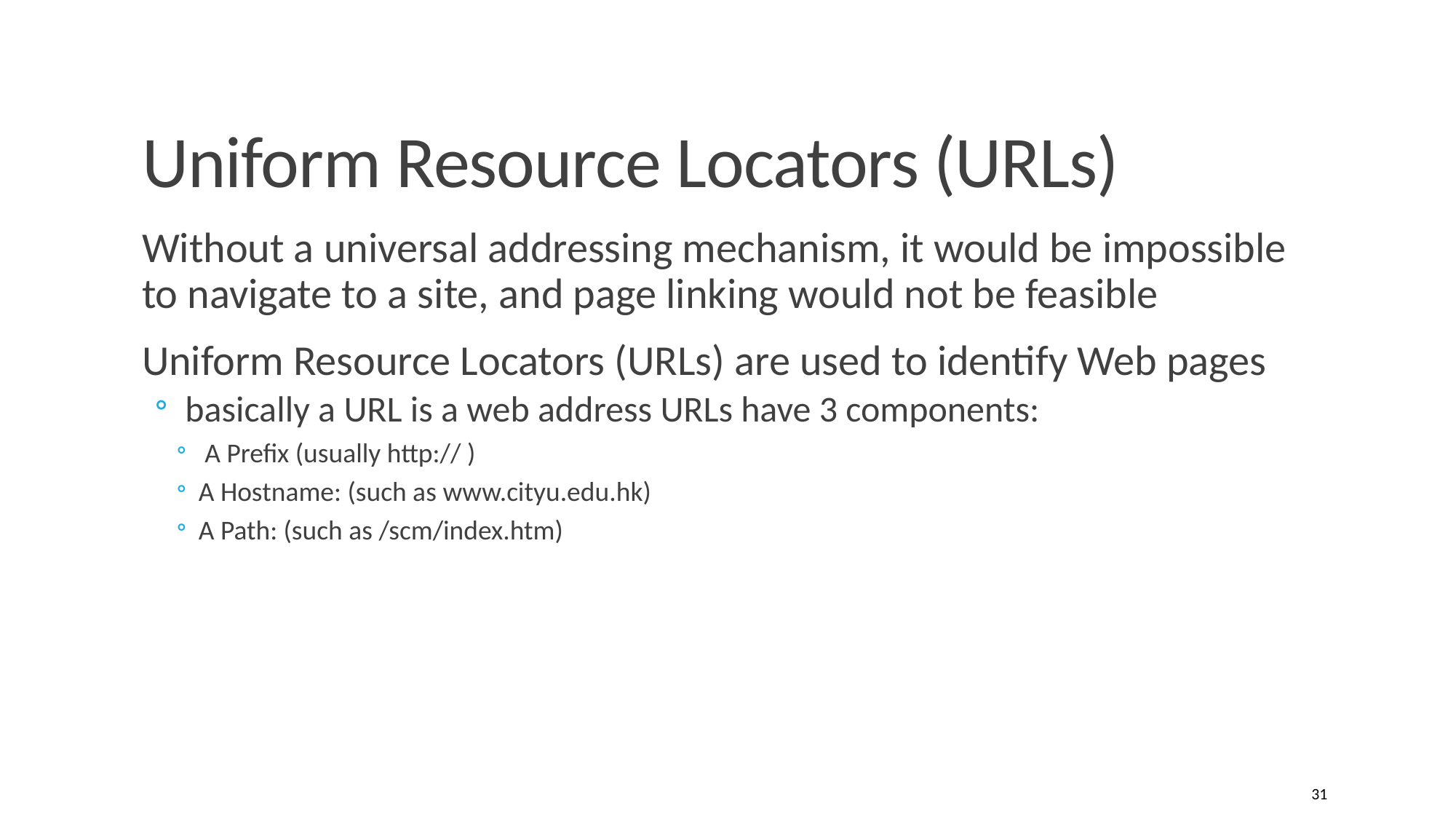

# Uniform Resource Locators (URLs)
Without a universal addressing mechanism, it would be impossible to navigate to a site, and page linking would not be feasible
Uniform Resource Locators (URLs) are used to identify Web pages
 basically a URL is a web address URLs have 3 components:
 A Prefix (usually http:// )
A Hostname: (such as www.cityu.edu.hk)
A Path: (such as /scm/index.htm)
31